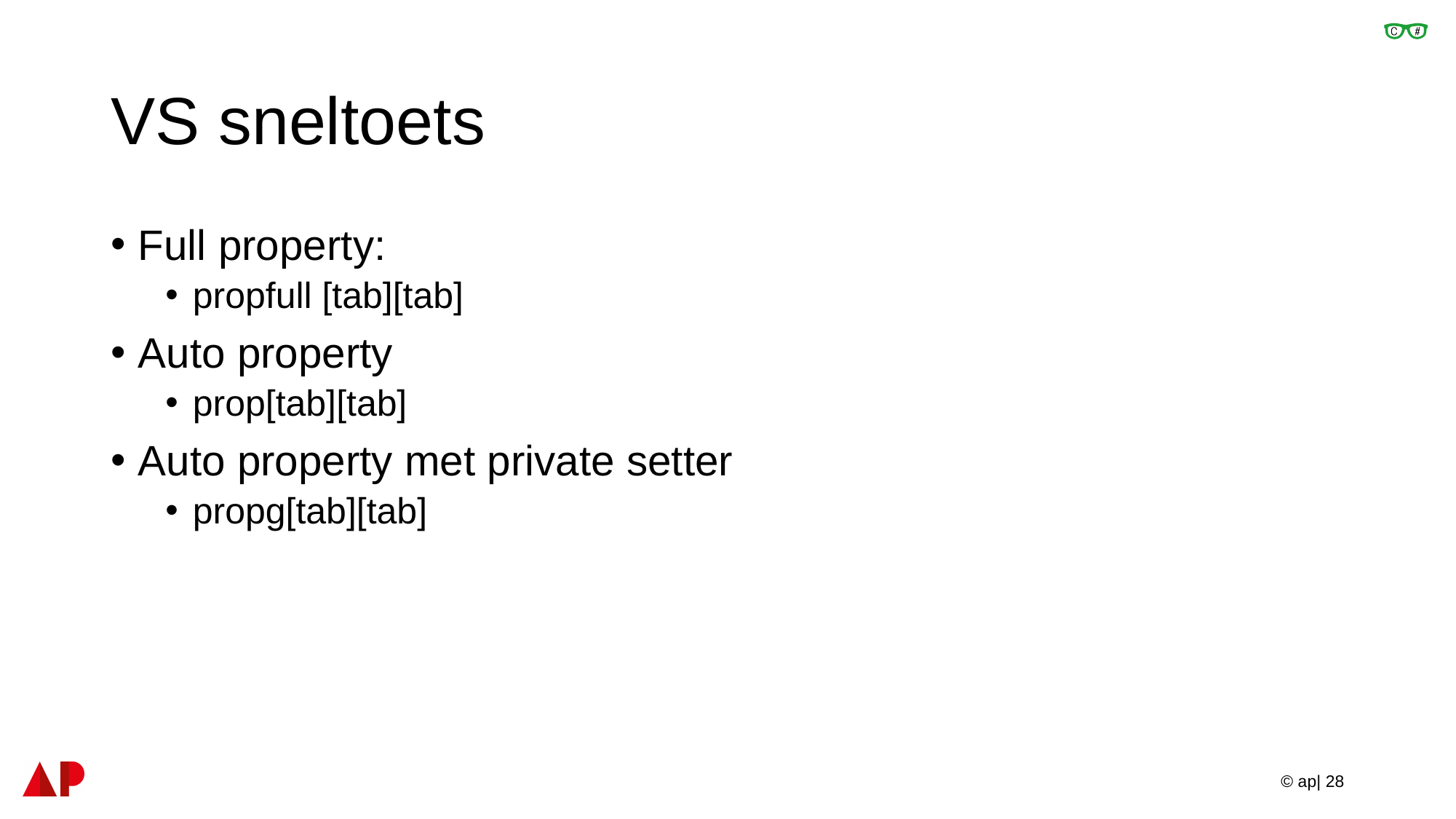

# VS sneltoets
Full property:
propfull [tab][tab]
Auto property
prop[tab][tab]
Auto property met private setter
propg[tab][tab]
© ap| 28